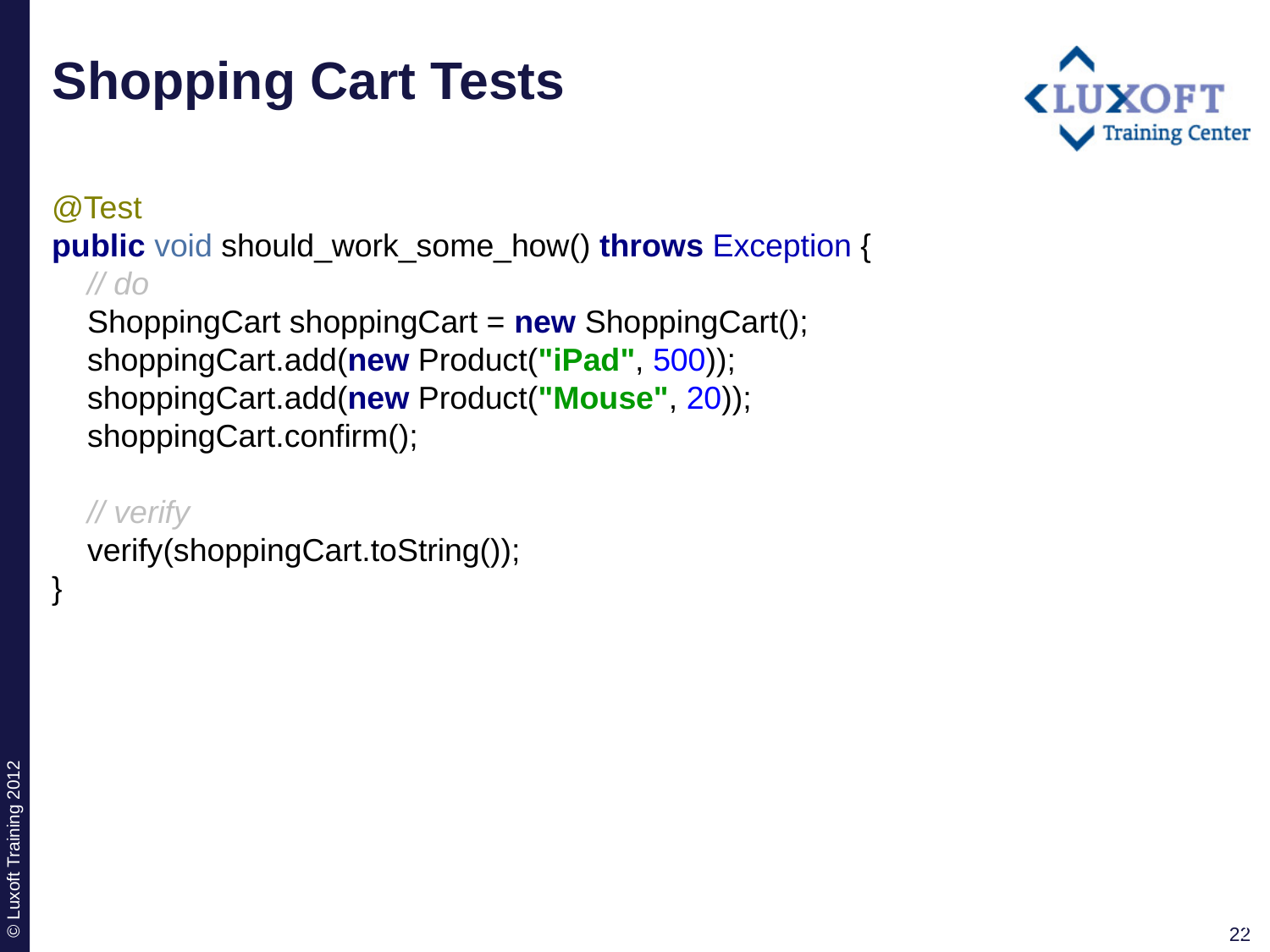

# Shopping Cart Tests
@Test
public void should_work_some_how() throws Exception {
    // do
    ShoppingCart shoppingCart = new ShoppingCart();
    shoppingCart.add(new Product("iPad", 500));
    shoppingCart.add(new Product("Mouse", 20));
    shoppingCart.confirm();

    // verify
    verify(shoppingCart.toString());
}